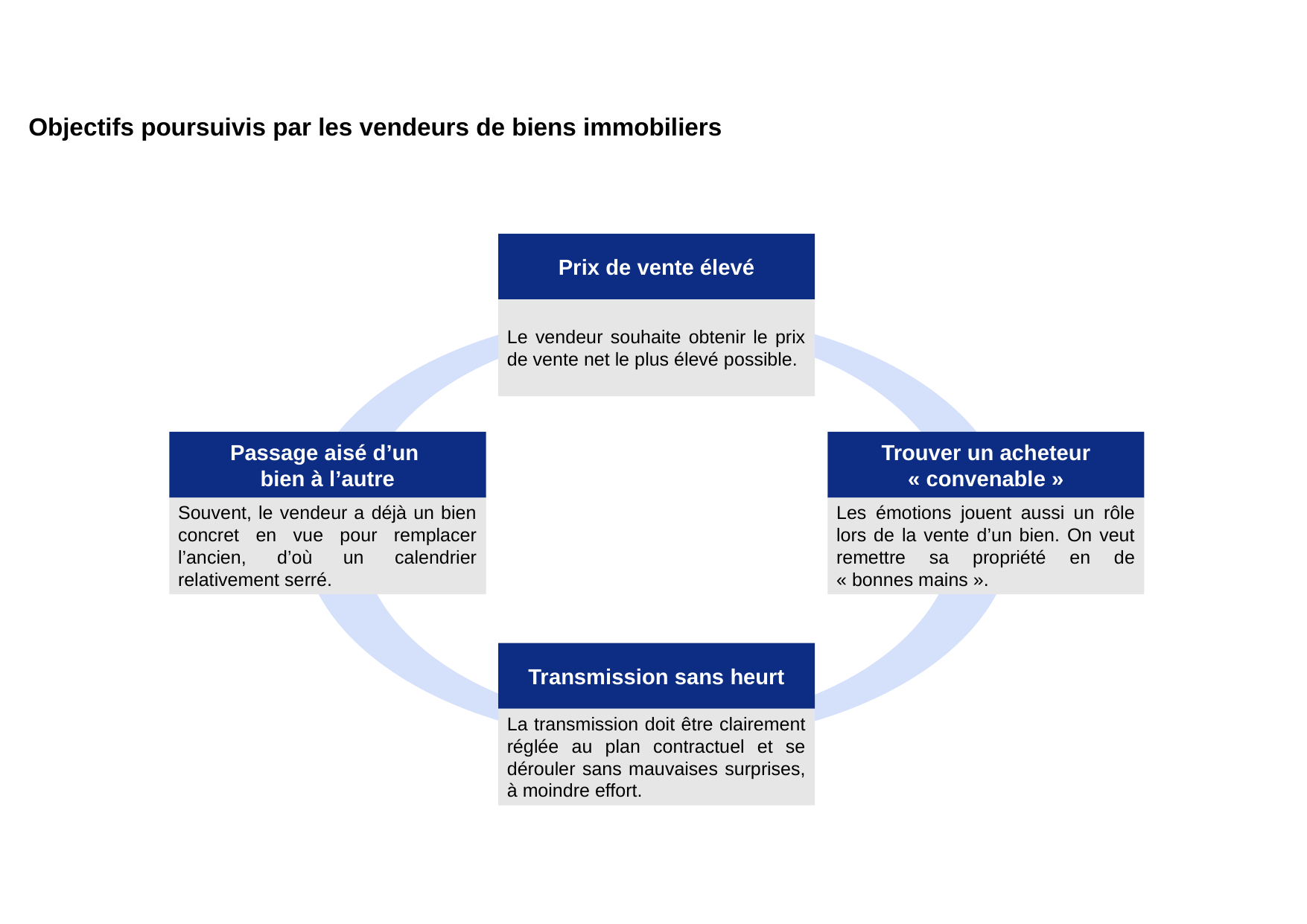

# Objectifs poursuivis par les vendeurs de biens immobiliers

Prix de vente élevé
Le vendeur souhaite obtenir le prix de vente net le plus élevé possible.

Passage aisé d’un
bien à l’autre
Trouver un acheteur « convenable »
Souvent, le vendeur a déjà un bien concret en vue pour remplacer l’ancien, d’où un calendrier relativement serré.
Les émotions jouent aussi un rôle lors de la vente d’un bien. On veut remettre sa propriété en de « bonnes mains ».
Transmission sans heurt
La transmission doit être clairement réglée au plan contractuel et se dérouler sans mauvaises surprises, à moindre effort.